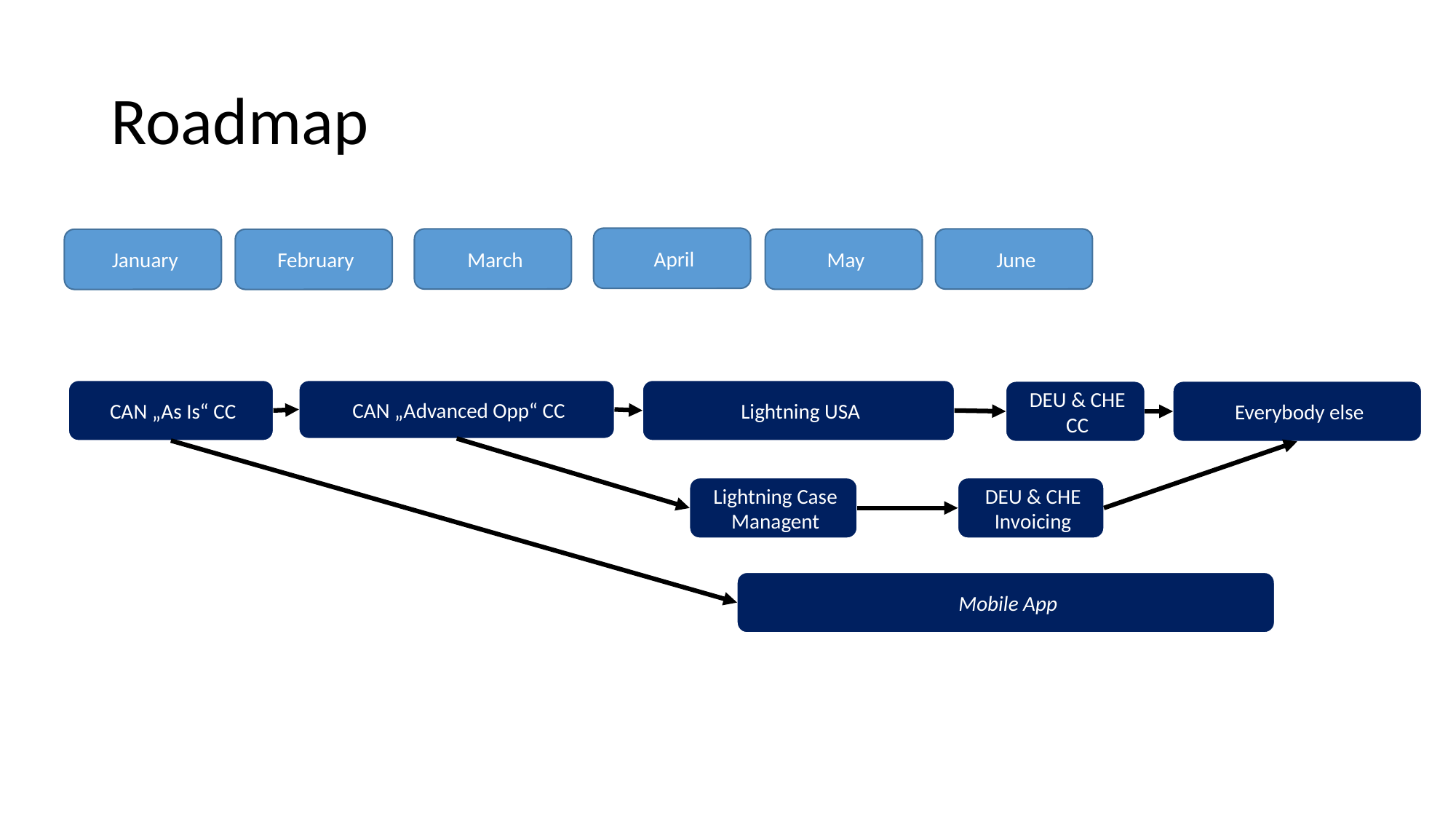

# Roadmap
April
March
June
May
January
February
CAN „As Is“ CC
CAN „Advanced Opp“ CC
Lightning USA
DEU & CHE CC
Everybody else
Lightning Case Managent
DEU & CHE Invoicing
Mobile App